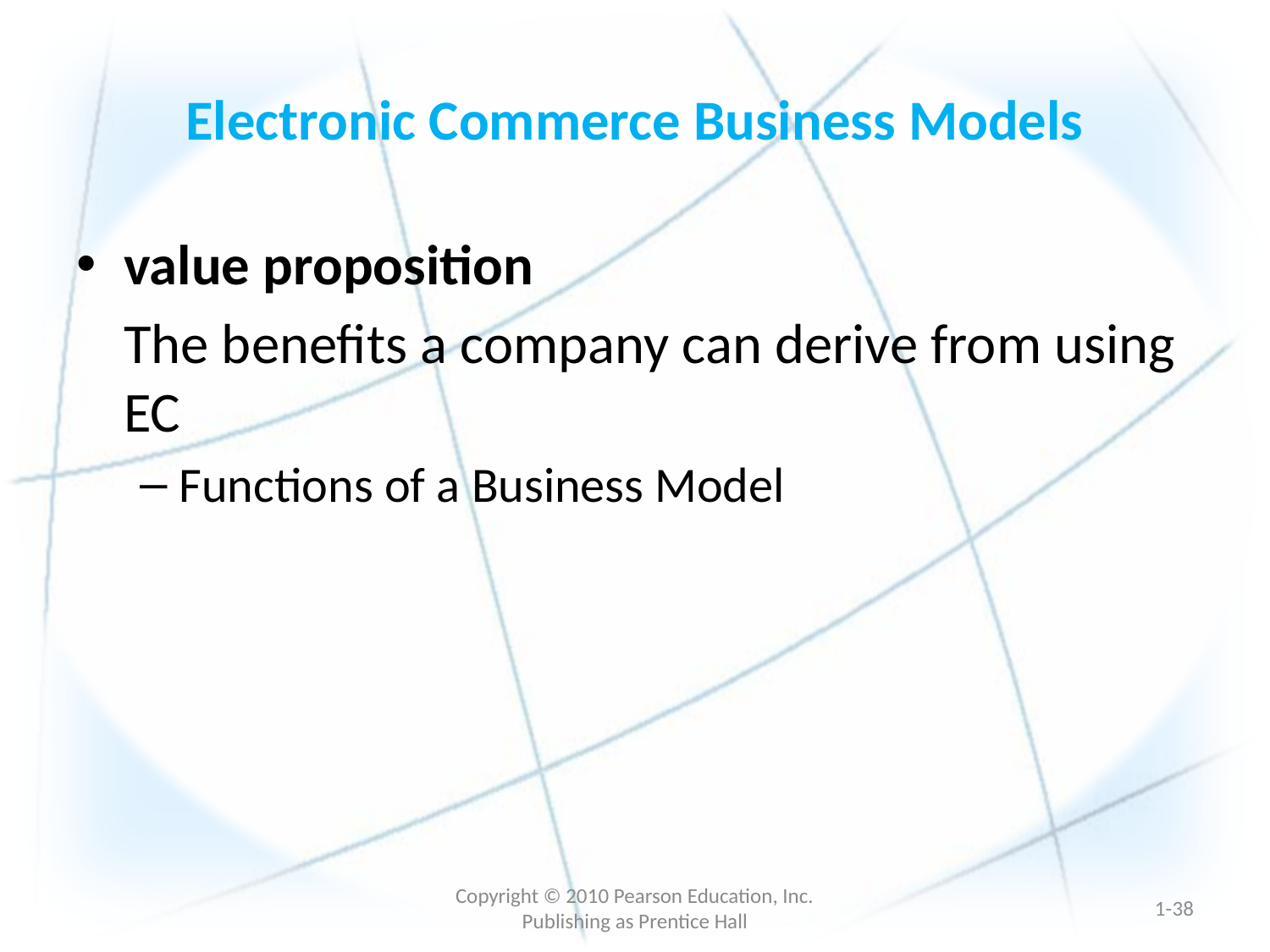

# Electronic Commerce Business Models
value proposition
	The benefits a company can derive from using EC
Functions of a Business Model

Copyright © 2010 Pearson Education, Inc. Publishing as Prentice Hall
1-38